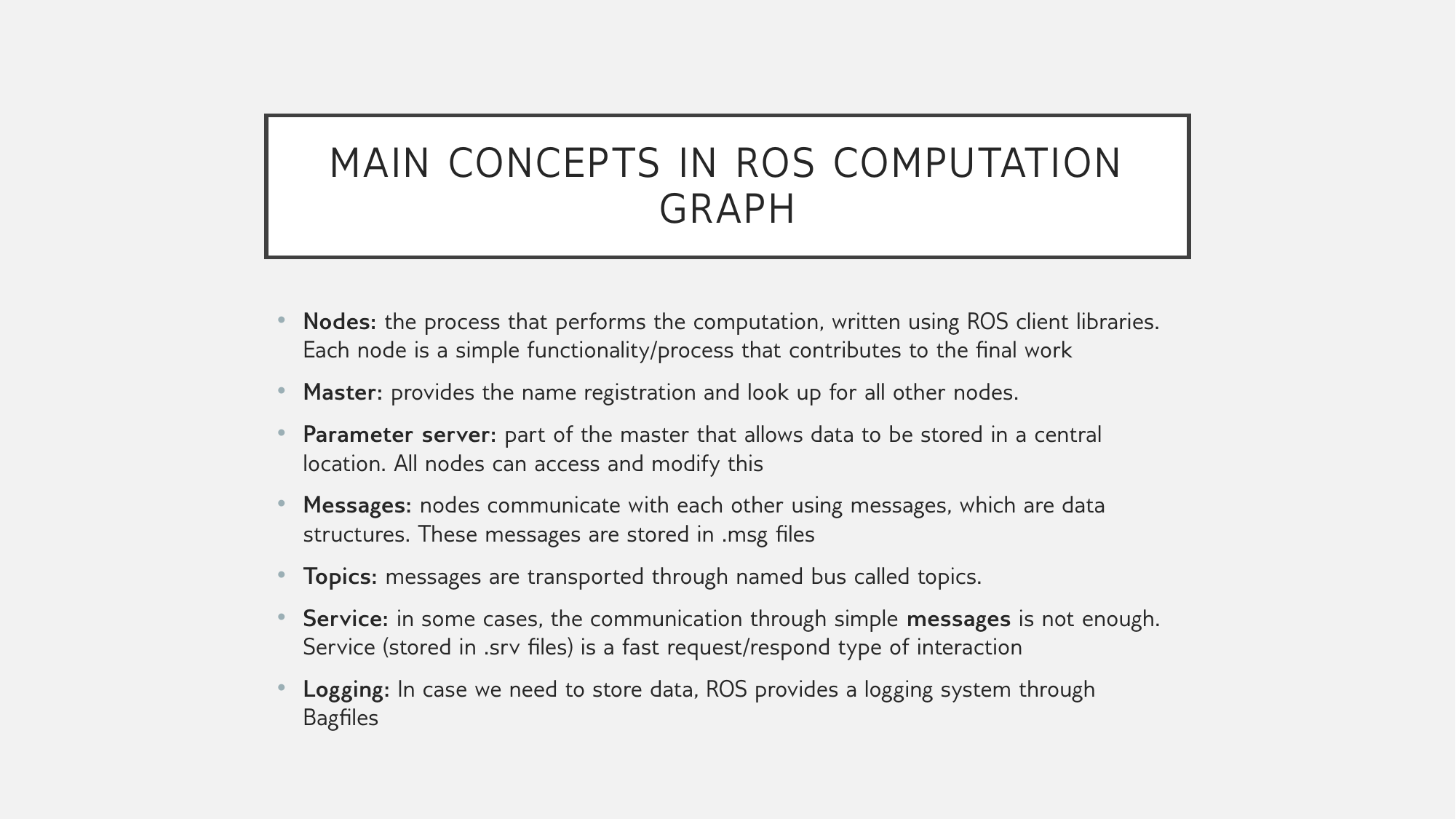

# Main concepts in Ros computation graph
Nodes: the process that performs the computation, written using ROS client libraries. Each node is a simple functionality/process that contributes to the final work
Master: provides the name registration and look up for all other nodes.
Parameter server: part of the master that allows data to be stored in a central location. All nodes can access and modify this
Messages: nodes communicate with each other using messages, which are data structures. These messages are stored in .msg files
Topics: messages are transported through named bus called topics.
Service: in some cases, the communication through simple messages is not enough. Service (stored in .srv files) is a fast request/respond type of interaction
Logging: In case we need to store data, ROS provides a logging system through Bagfiles